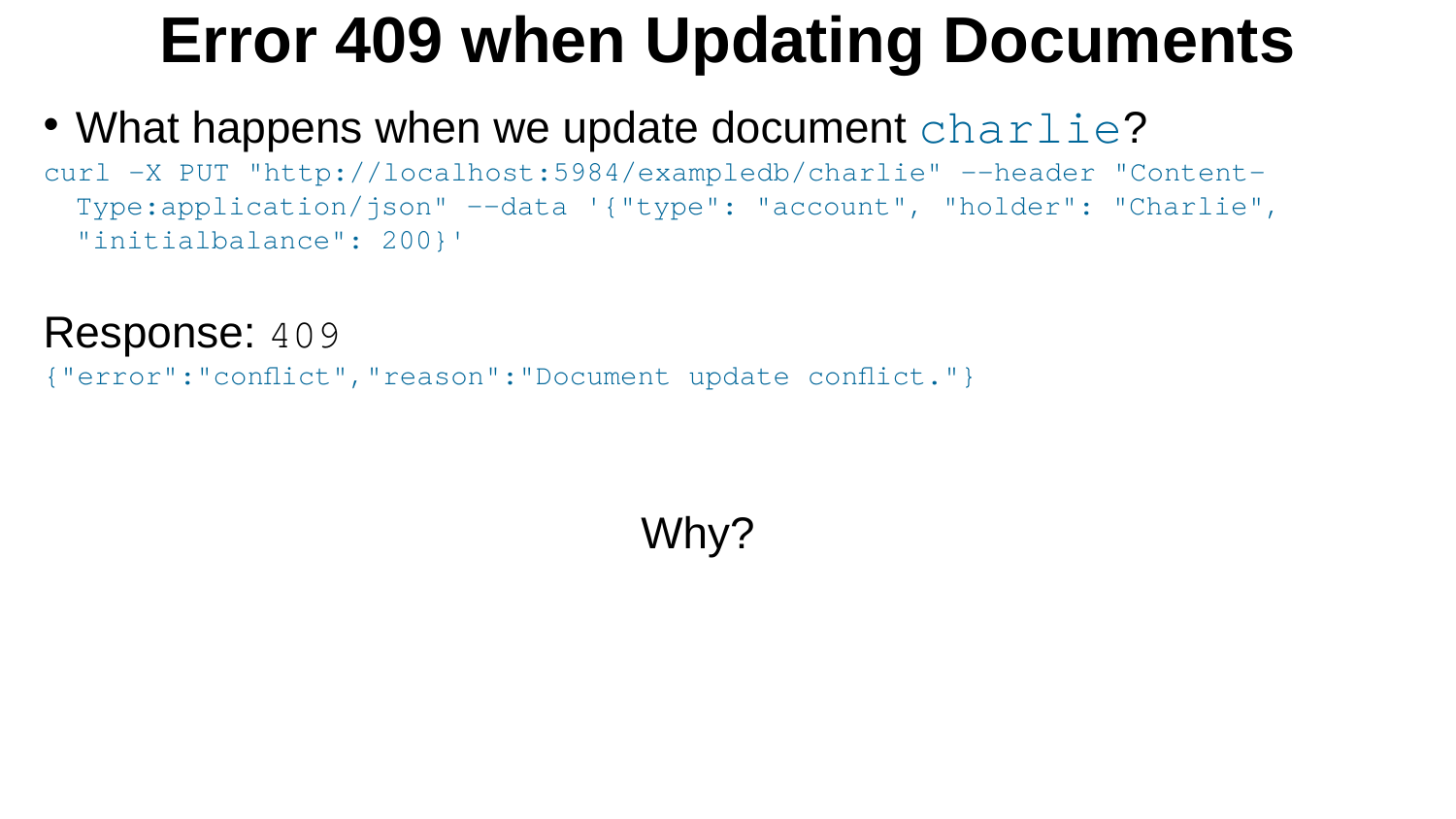

Error 409 when Updating Documents
What happens when we update document charlie?
curl -X PUT "http://localhost:5984/exampledb/charlie" --header "Content-Type:application/json" --data '{"type": "account", "holder": "Charlie", "initialbalance": 200}'

Response: 409
{"error":"conflict","reason":"Document update conflict."}

Why?